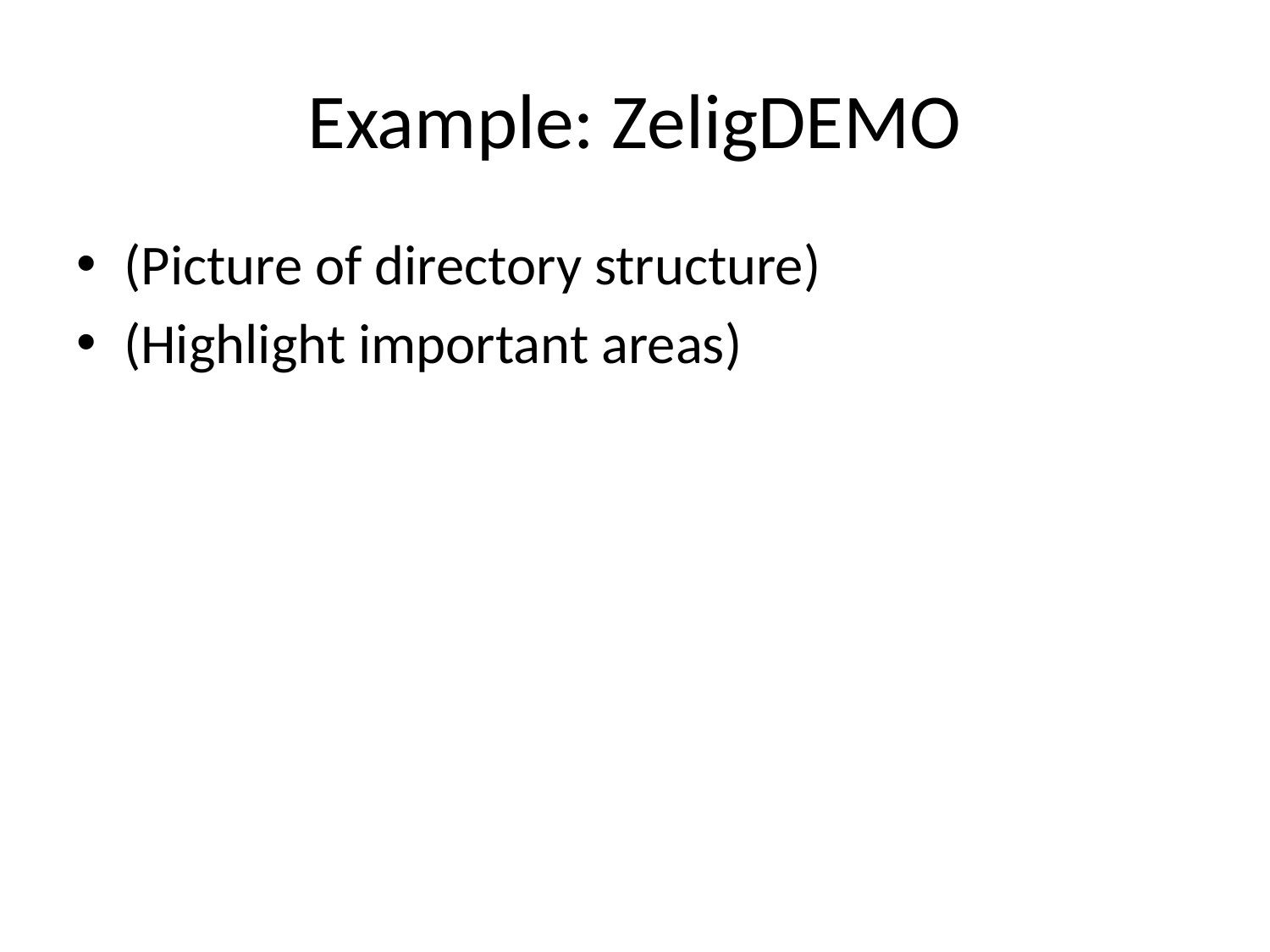

# Example: ZeligDEMO
(Picture of directory structure)
(Highlight important areas)